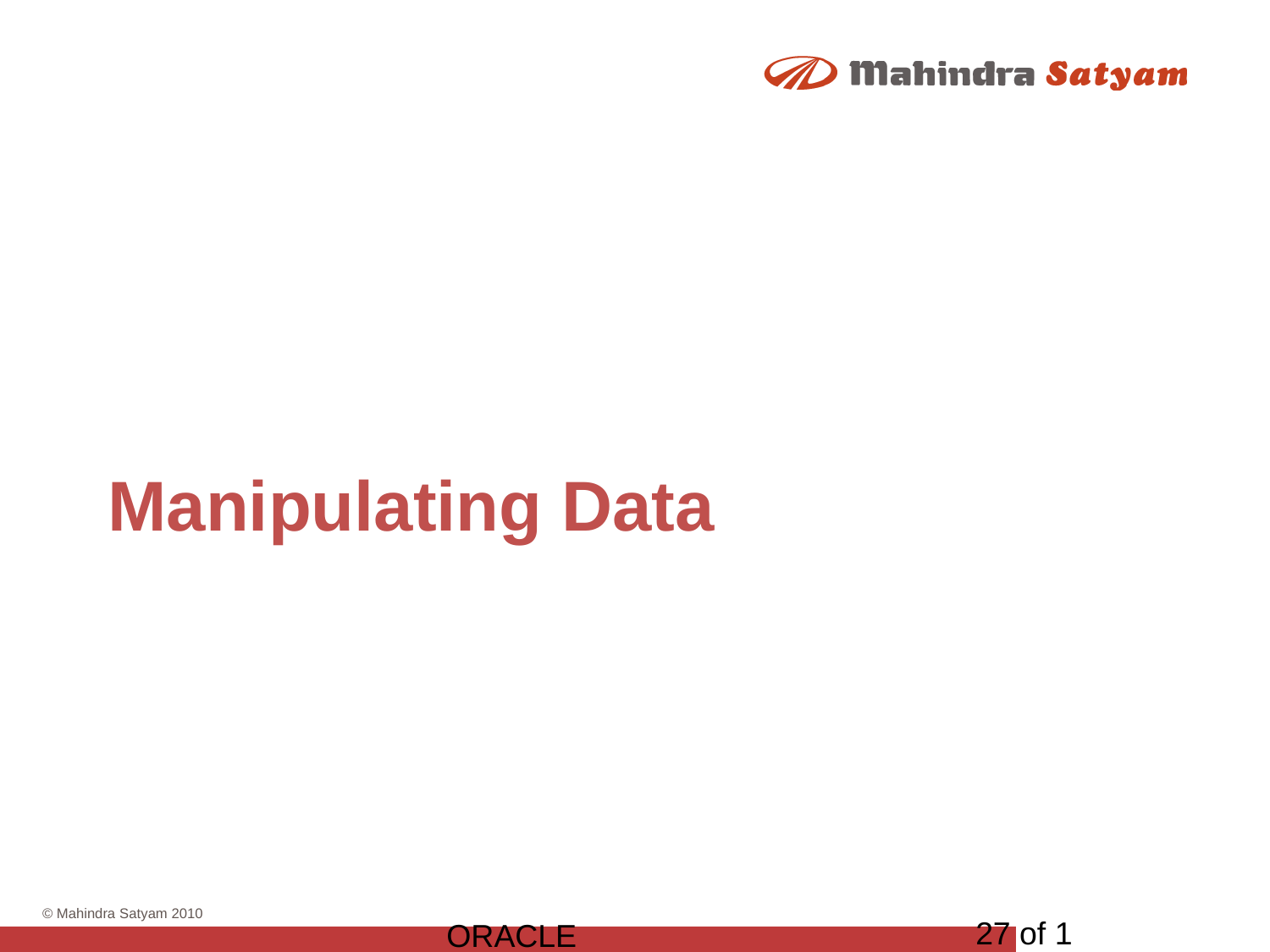

# Manipulating Data
27 of 1
ORACLE